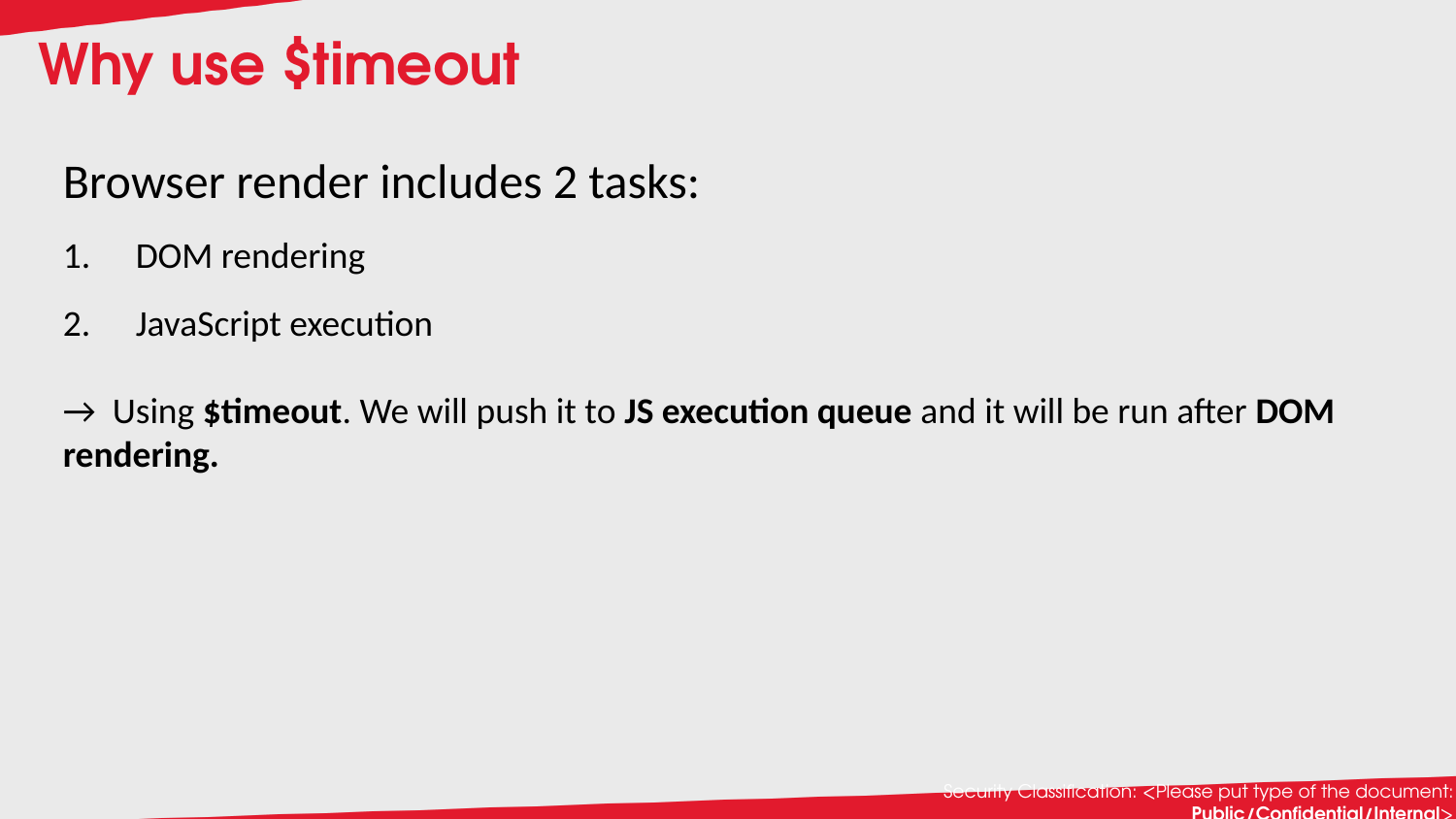

Why use $timeout
Browser render includes 2 tasks:
DOM rendering
JavaScript execution

→  Using $timeout. We will push it to JS execution queue and it will be run after DOM rendering.